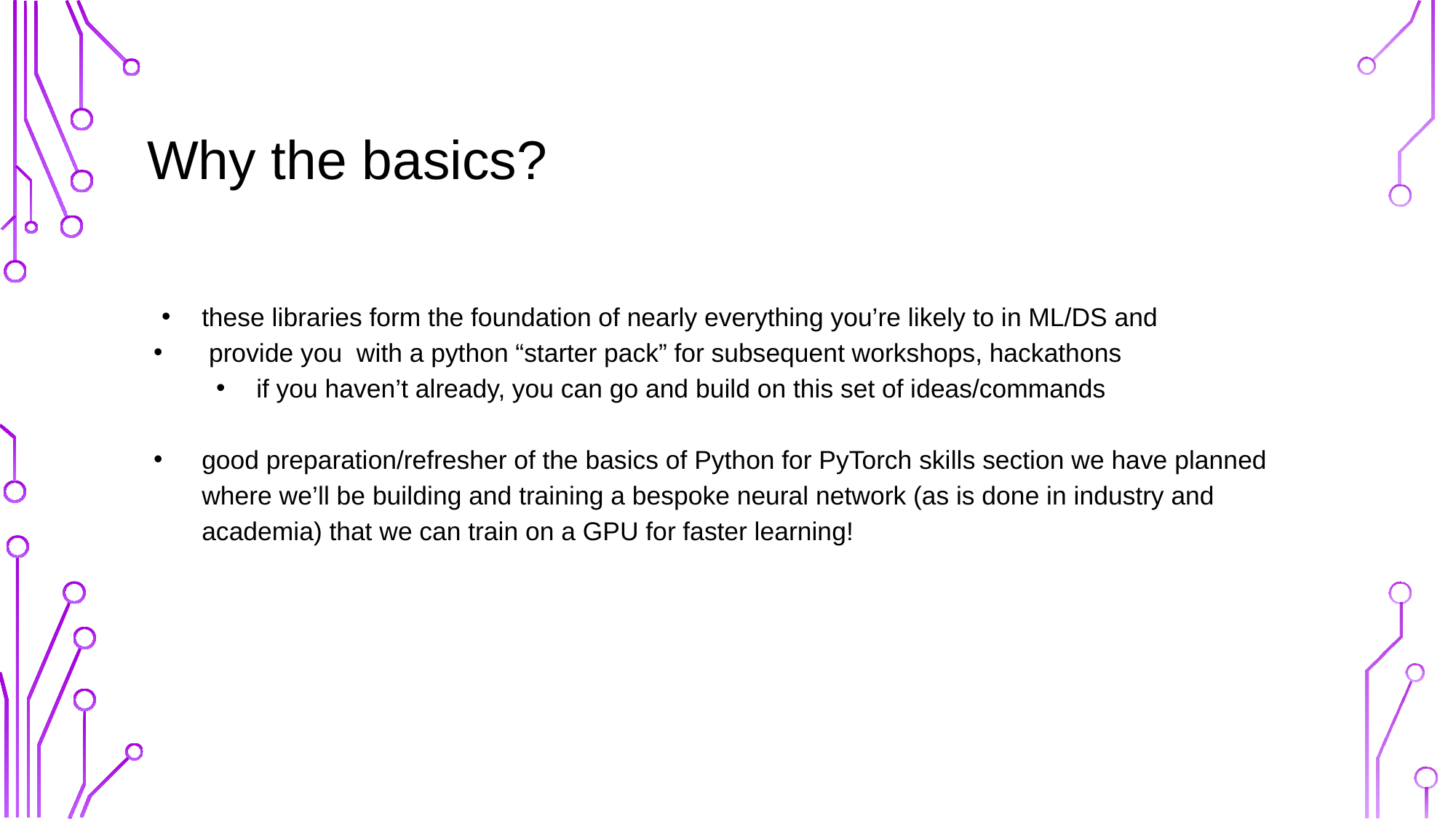

# Why the basics?

these libraries form the foundation of nearly everything you’re likely to in ML/DS and
 provide you  with a python “starter pack” for subsequent workshops, hackathons
if you haven’t already, you can go and build on this set of ideas/commands

good preparation/refresher of the basics of Python for PyTorch skills section we have planned where we’ll be building and training a bespoke neural network (as is done in industry and academia) that we can train on a GPU for faster learning!